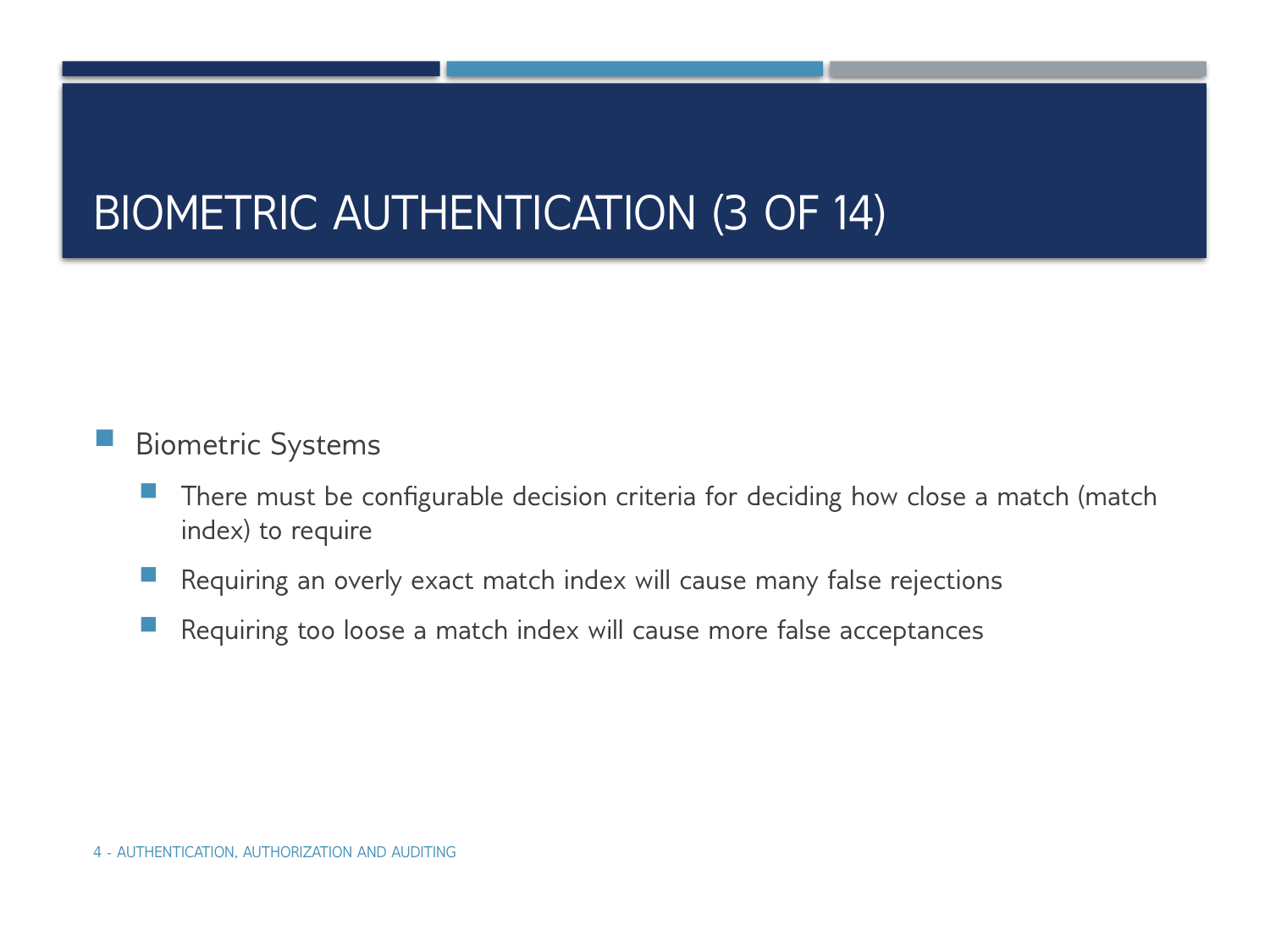

# Biometric Authentication (3 of 14)
Biometric Systems
There must be configurable decision criteria for deciding how close a match (match index) to require
Requiring an overly exact match index will cause many false rejections
Requiring too loose a match index will cause more false acceptances

4 - Authentication, Authorization and Auditing
5-14